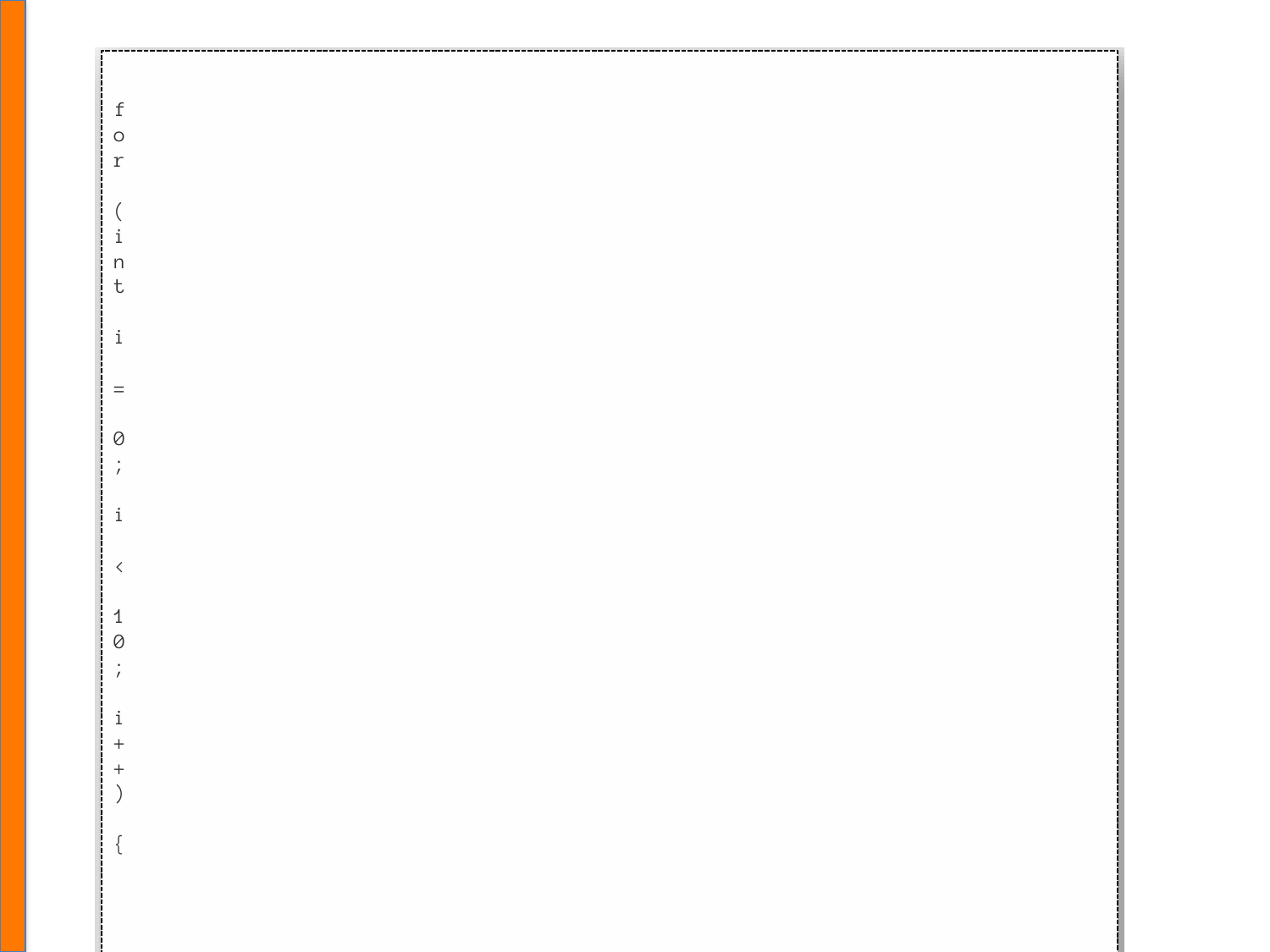

f
o
r

(
i
n
t

i

=

0
;

i

<

1
0
;

i
+
+
)

{

i
f

(
i

=
=

5
)

{

b
r
e
a
k
;

/
/

S
o
r
t

d
e

l
a

b
o
u
c
l
e

l
o
r
s
q
u
e

i

a
t
t
e
i
n
t

5

}

i
f

(
i

%

2

=
=

0
)

{

c
o
n
t
i
n
u
e
;

/
/

S
a
u
t
e

l
e
s

i
t
é
r
a
t
i
o
n
s

p
a
i
r
e
s

}

S
y
s
t
e
m
.
o
u
t
.
p
r
i
n
t
l
n
(
"
I
t
é
r
a
t
i
o
n

:

"

+

i
)
;

}